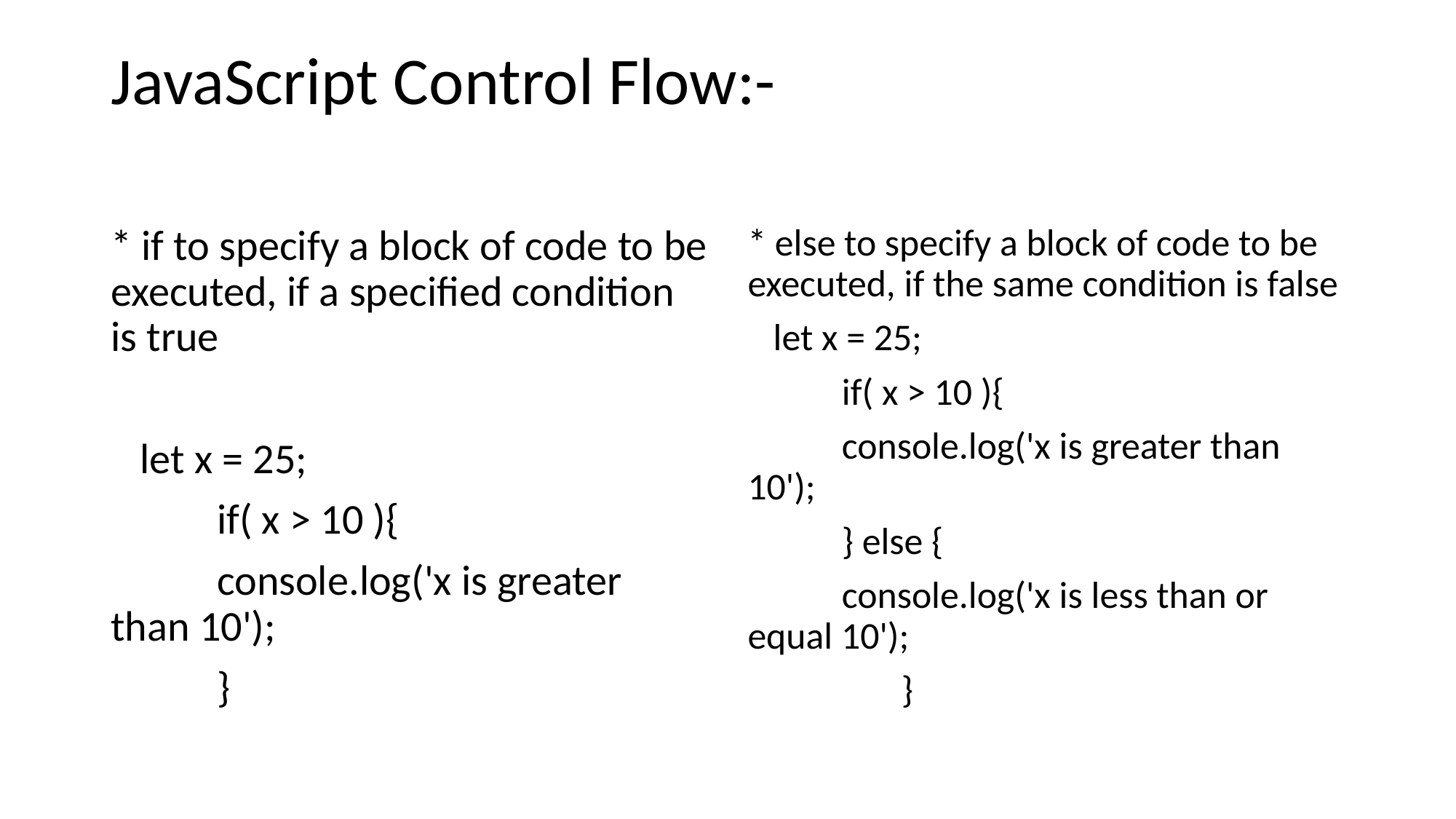

# JavaScript Control Flow:-
* if to specify a block of code to be executed, if a specified condition is true

   let x = 25;
           if( x > 10 ){
           console.log('x is greater than 10');
           }

* else to specify a block of code to be executed, if the same condition is false
   let x = 25;
           if( x > 10 ){
           console.log('x is greater than 10');
           } else {
           console.log('x is less than or equal 10');
                  }